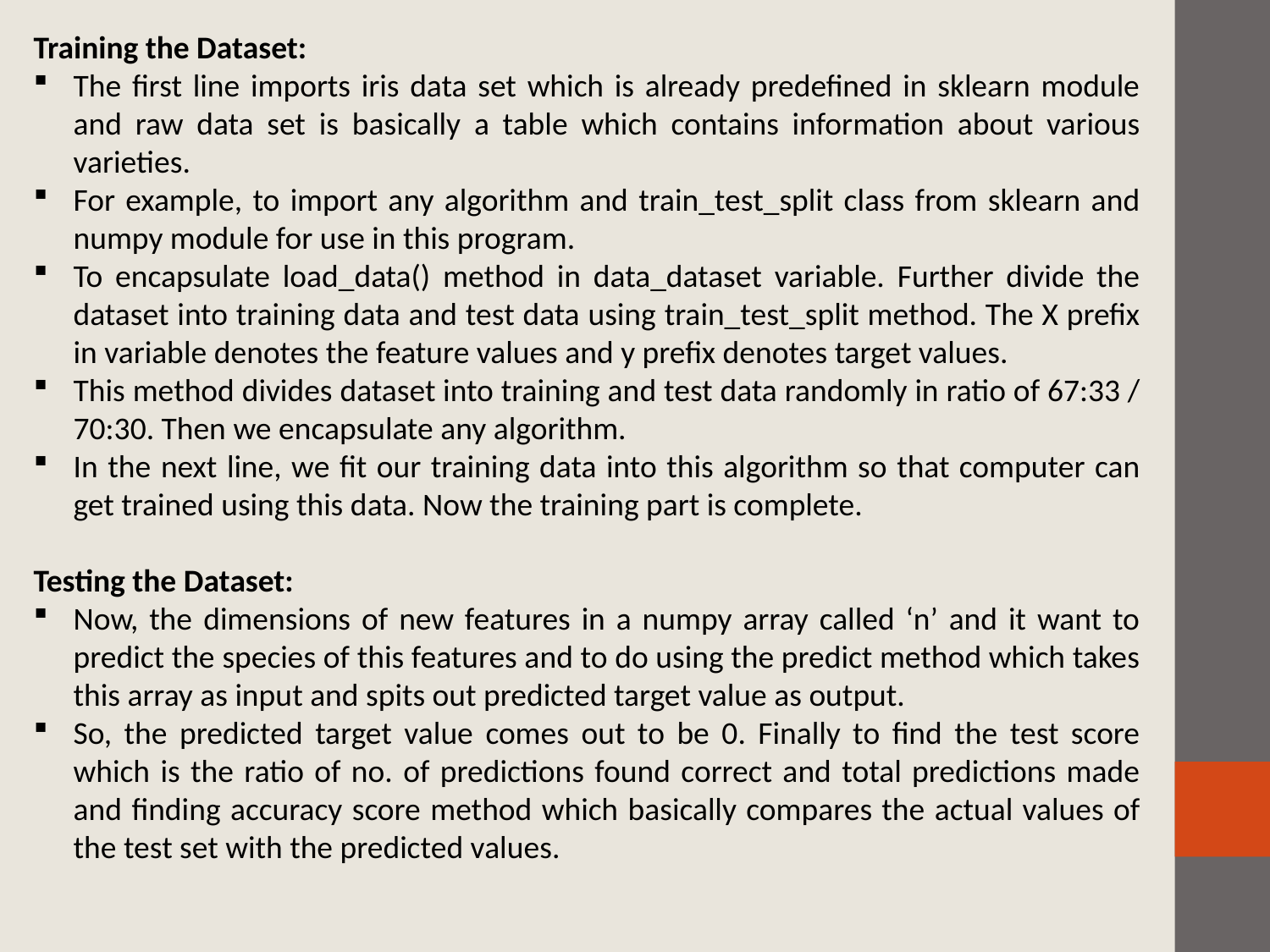

Training the Dataset:
The first line imports iris data set which is already predefined in sklearn module and raw data set is basically a table which contains information about various varieties.
For example, to import any algorithm and train_test_split class from sklearn and numpy module for use in this program.
To encapsulate load_data() method in data_dataset variable. Further divide the dataset into training data and test data using train_test_split method. The X prefix in variable denotes the feature values and y prefix denotes target values.
This method divides dataset into training and test data randomly in ratio of 67:33 / 70:30. Then we encapsulate any algorithm.
In the next line, we fit our training data into this algorithm so that computer can get trained using this data. Now the training part is complete.

Testing the Dataset:
Now, the dimensions of new features in a numpy array called ‘n’ and it want to predict the species of this features and to do using the predict method which takes this array as input and spits out predicted target value as output.
So, the predicted target value comes out to be 0. Finally to find the test score which is the ratio of no. of predictions found correct and total predictions made and finding accuracy score method which basically compares the actual values of the test set with the predicted values.